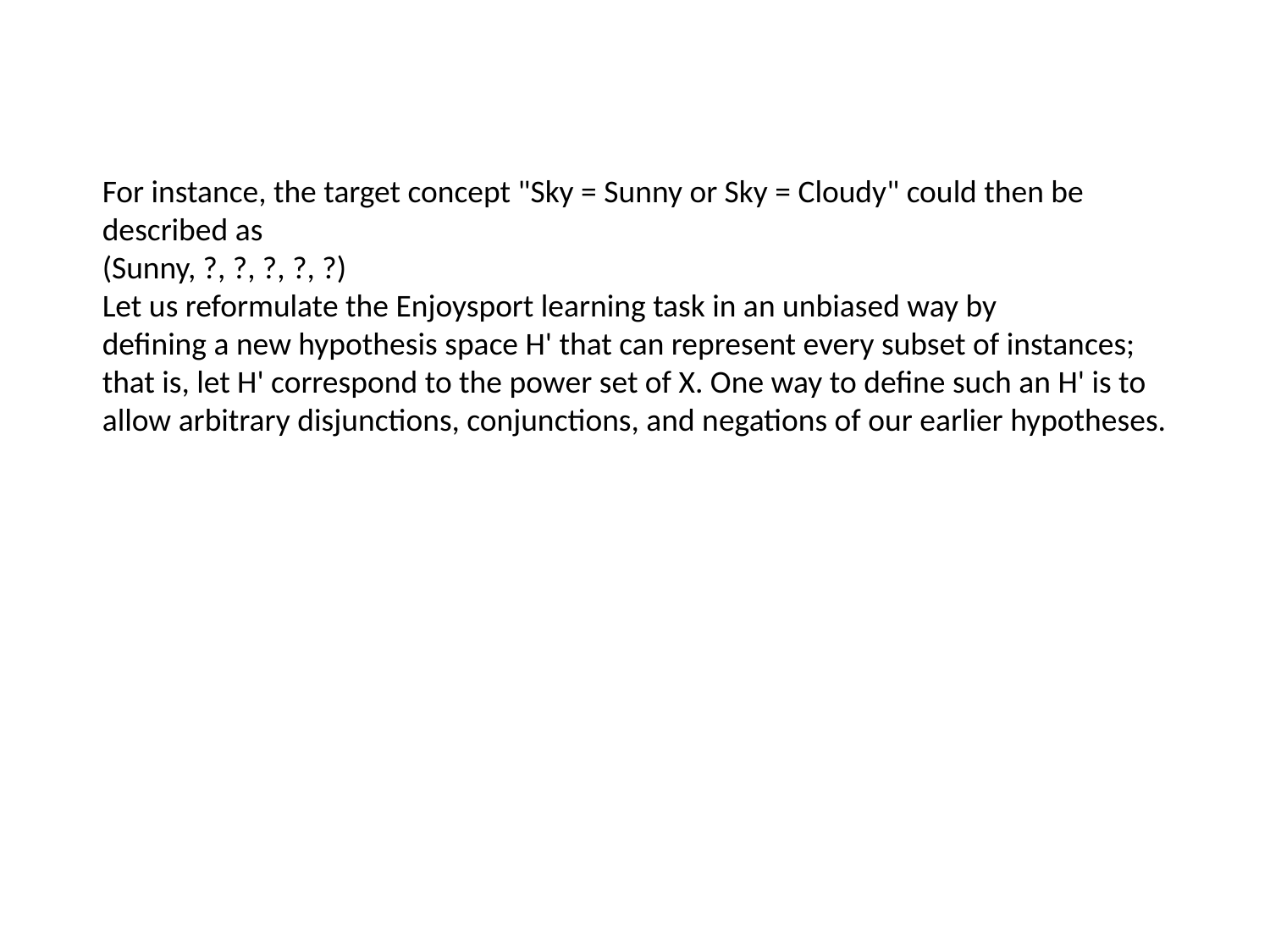

For instance, the target concept "Sky = Sunny or Sky = Cloudy" could then be
described as
(Sunny, ?, ?, ?, ?, ?)
Let us reformulate the Enjoysport learning task in an unbiased way by
defining a new hypothesis space H' that can represent every subset of instances;
that is, let H' correspond to the power set of X. One way to define such an H' is to
allow arbitrary disjunctions, conjunctions, and negations of our earlier hypotheses.